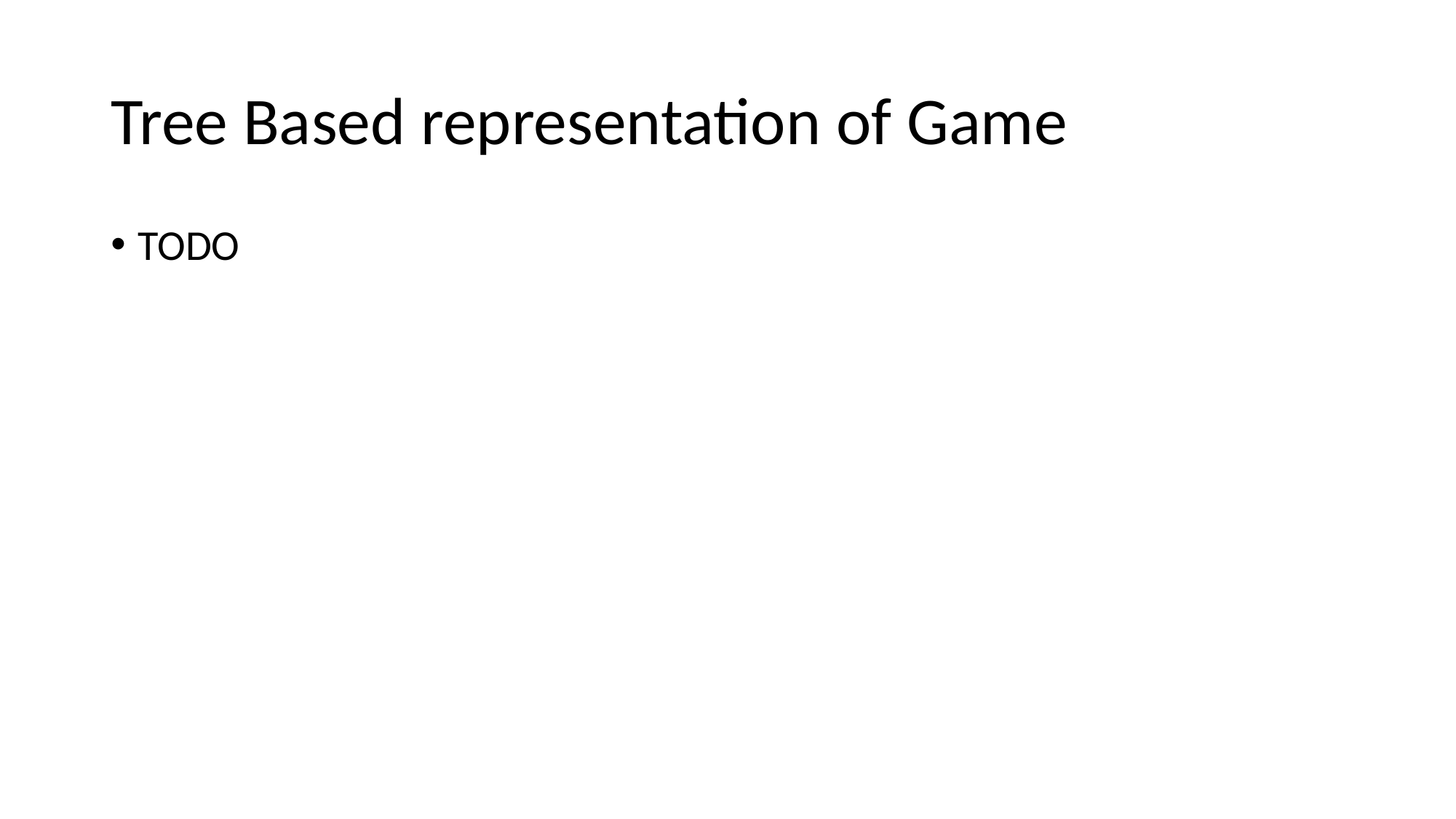

# Tree Based representation of Game
TODO